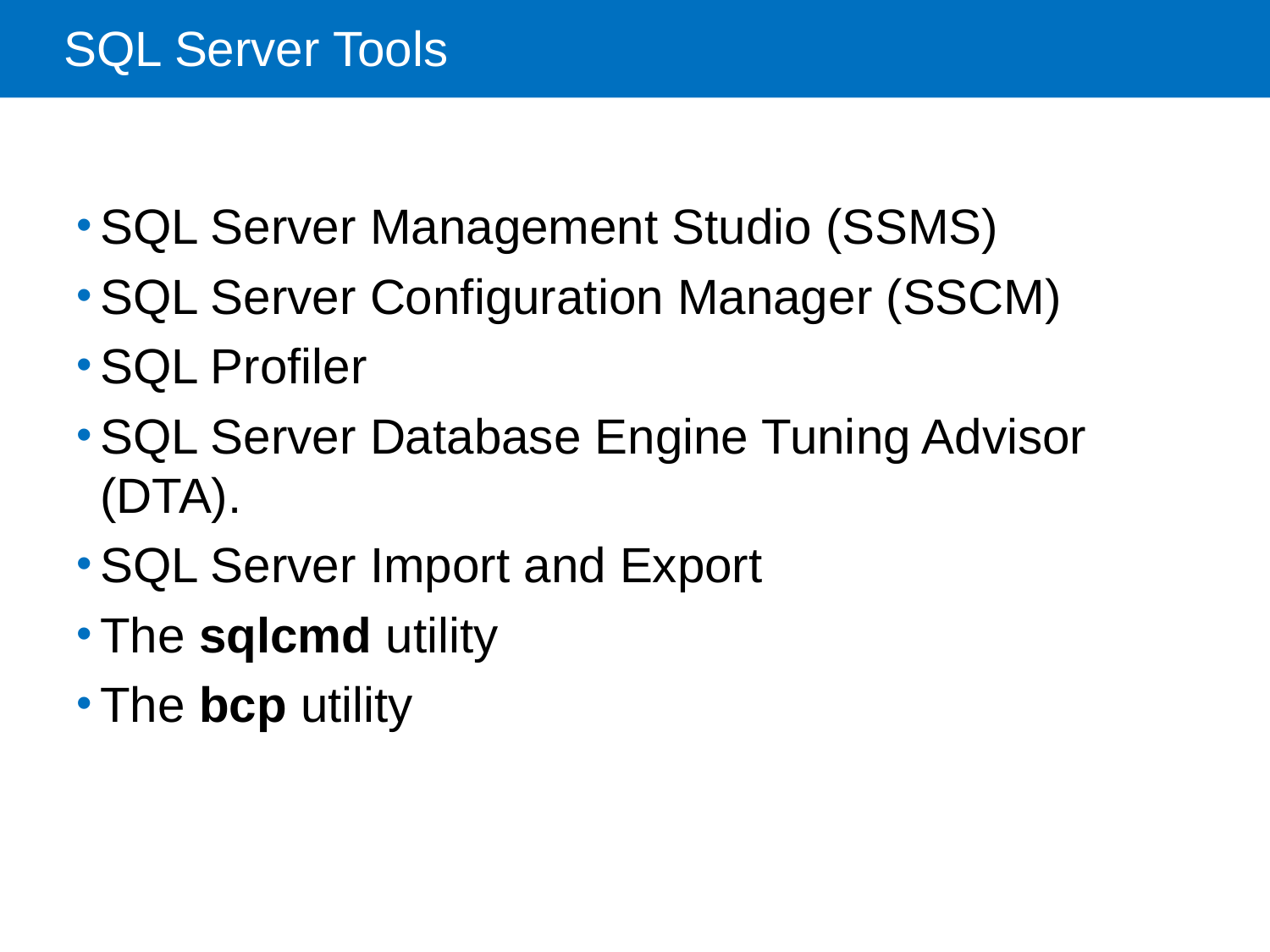

# SQL Server Tools
SQL Server Management Studio (SSMS)
SQL Server Configuration Manager (SSCM)
SQL Profiler
SQL Server Database Engine Tuning Advisor (DTA).
SQL Server Import and Export
The sqlcmd utility
The bcp utility